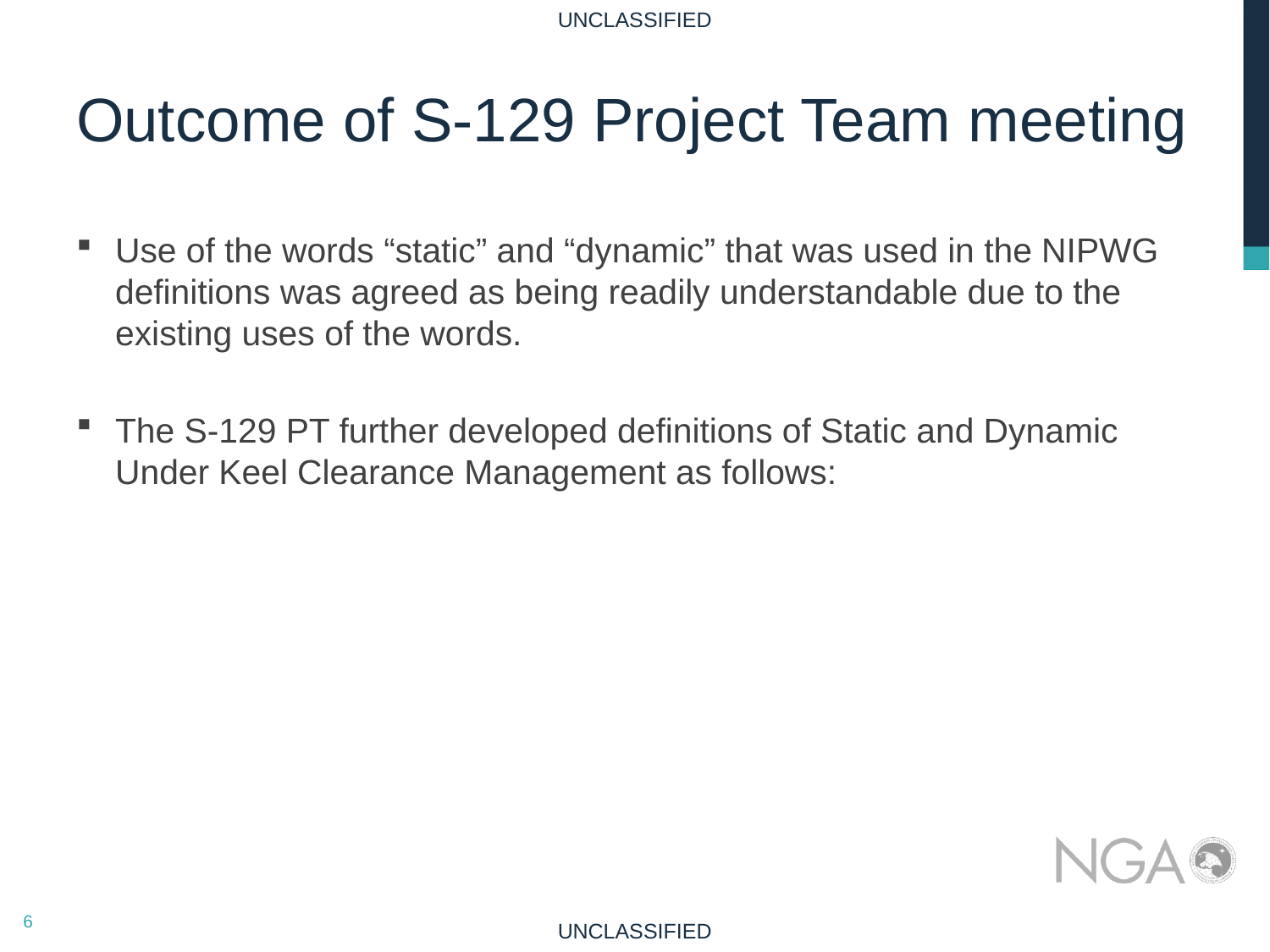

# Outcome of S-129 Project Team meeting
Use of the words “static” and “dynamic” that was used in the NIPWG definitions was agreed as being readily understandable due to the existing uses of the words.

The S-129 PT further developed definitions of Static and Dynamic Under Keel Clearance Management as follows: